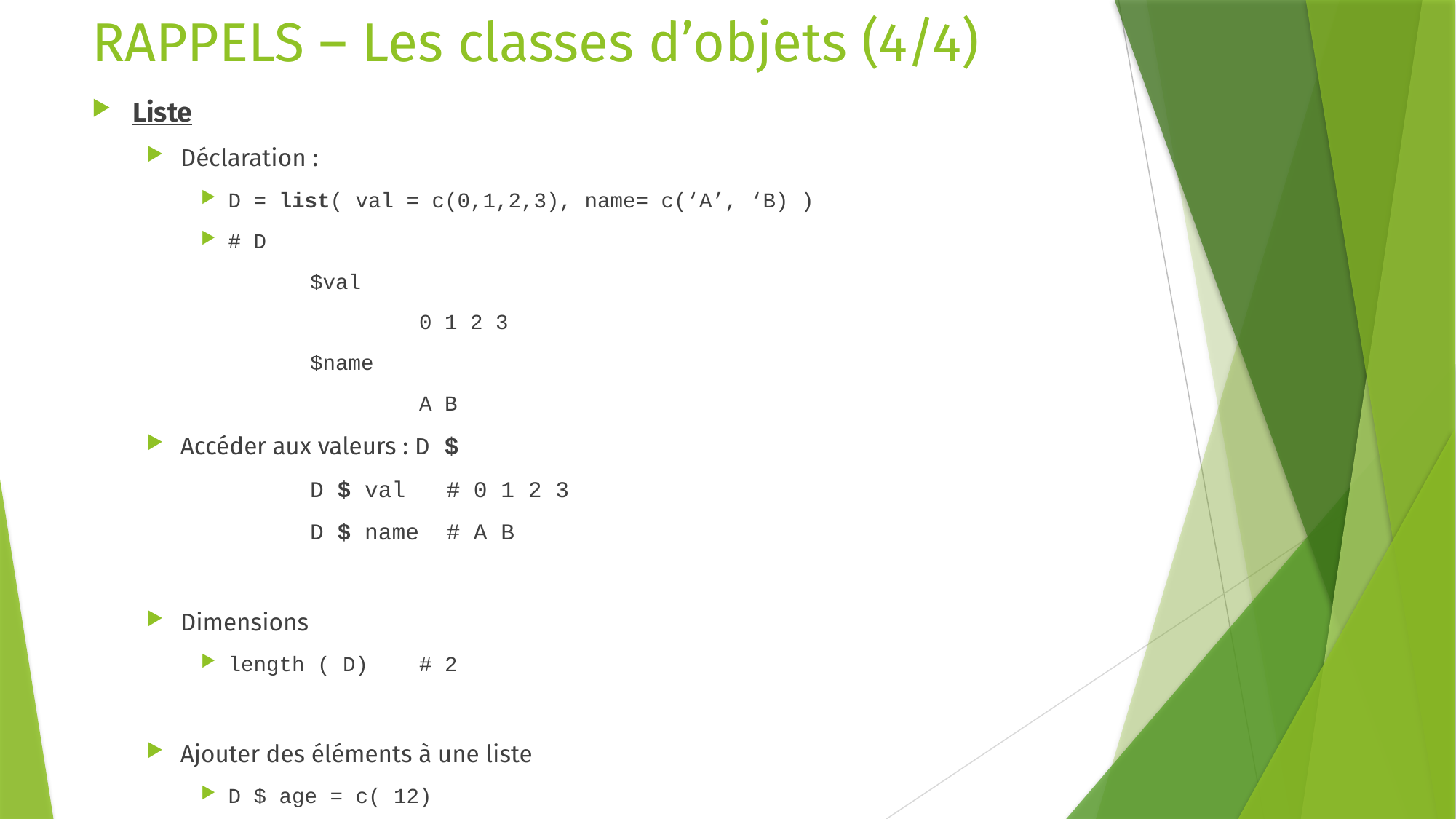

# RAPPELS – Les classes d’objets (4/4)
Liste
Déclaration :
D = list( val = c(0,1,2,3), name= c(‘A’, ‘B) )
# D
	$val
		0 1 2 3
	$name
		A B
Accéder aux valeurs : D $
		D $ val   # 0 1 2 3
		D $ name  # A B

Dimensions
length ( D)    # 2

Ajouter des éléments à une liste
D $ age = c( 12)